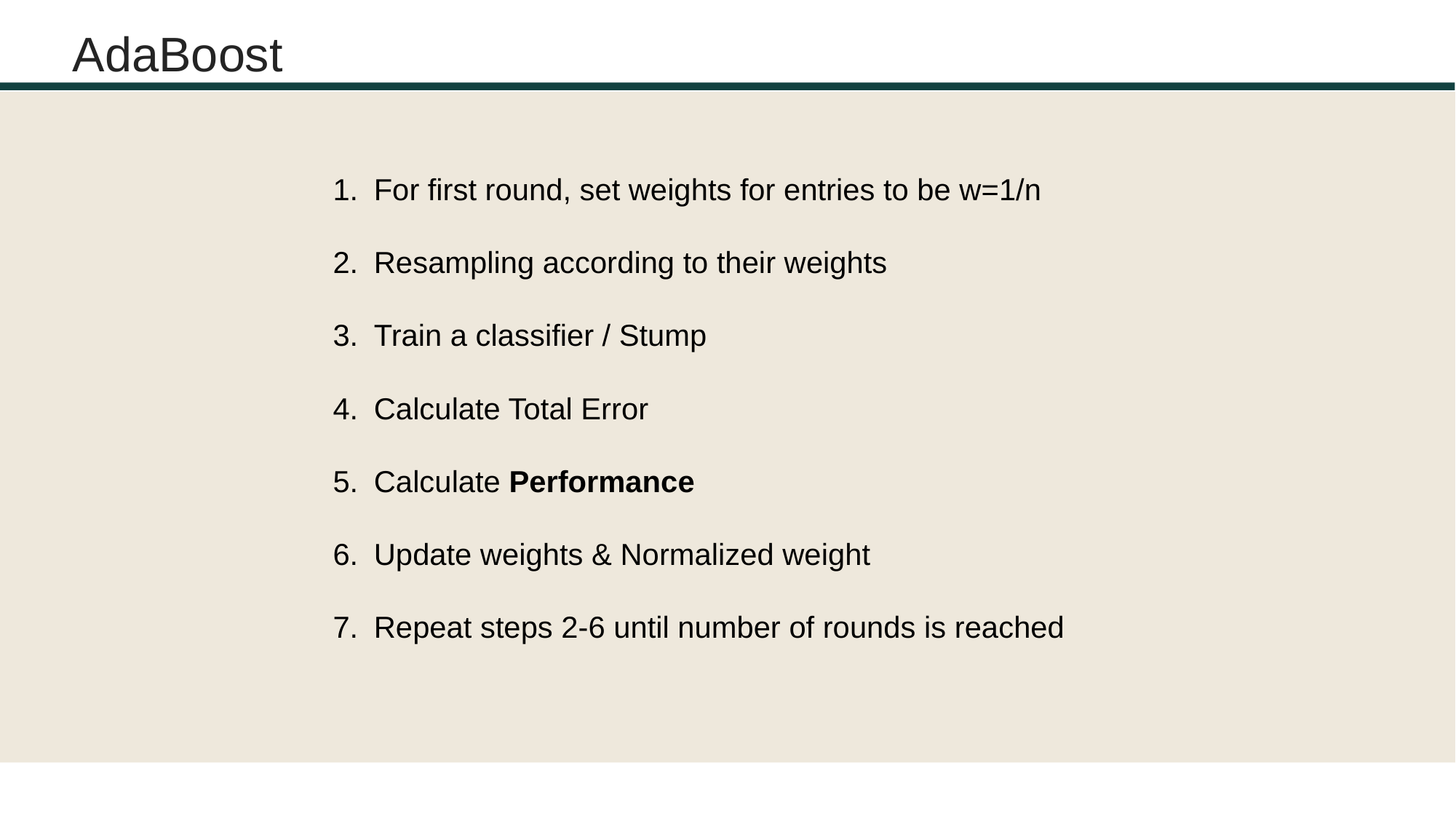

# AdaBoost
For first round, set weights for entries to be w=1/n

Resampling according to their weights

Train a classifier / Stump

Calculate Total Error

Calculate Performance

Update weights & Normalized weight

Repeat steps 2-6 until number of rounds is reached